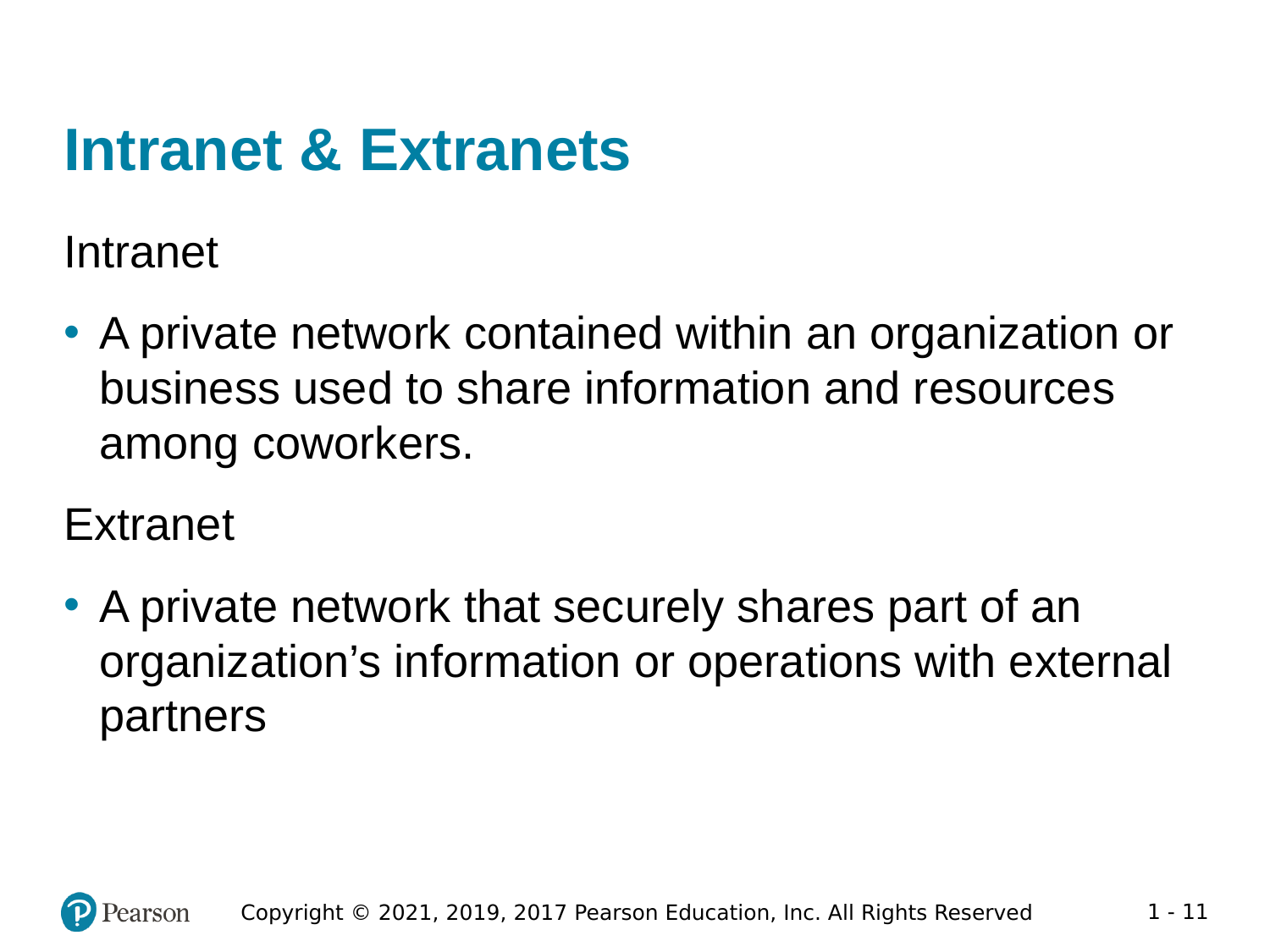

# Intranet & Extranets
Intranet
A private network contained within an organization or business used to share information and resources among coworkers.
Extranet
A private network that securely shares part of an organization’s information or operations with external partners